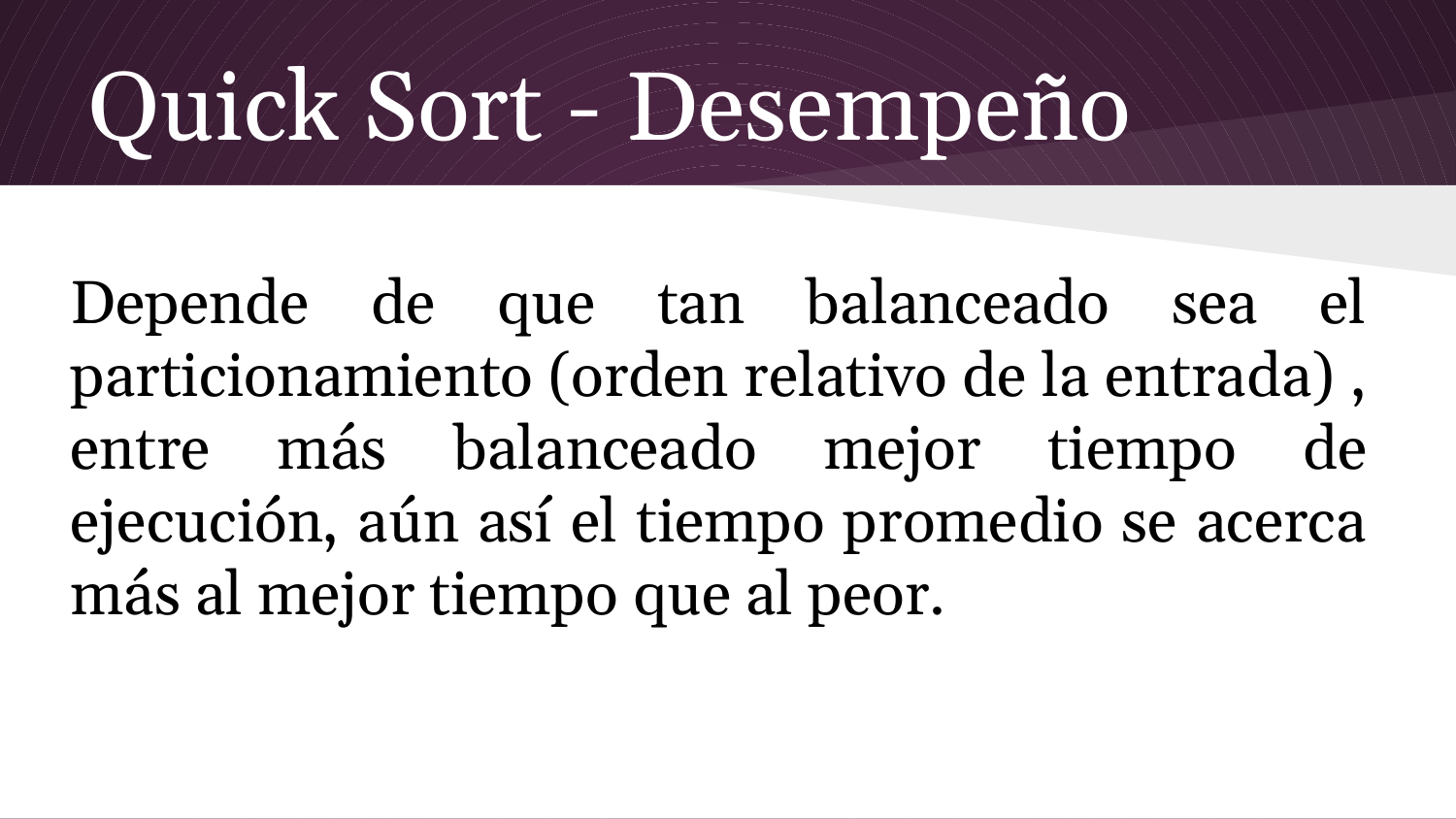

# Quick Sort - Desempeño
Depende de que tan balanceado sea el particionamiento (orden relativo de la entrada) , entre más balanceado mejor tiempo de ejecución, aún así el tiempo promedio se acerca más al mejor tiempo que al peor.